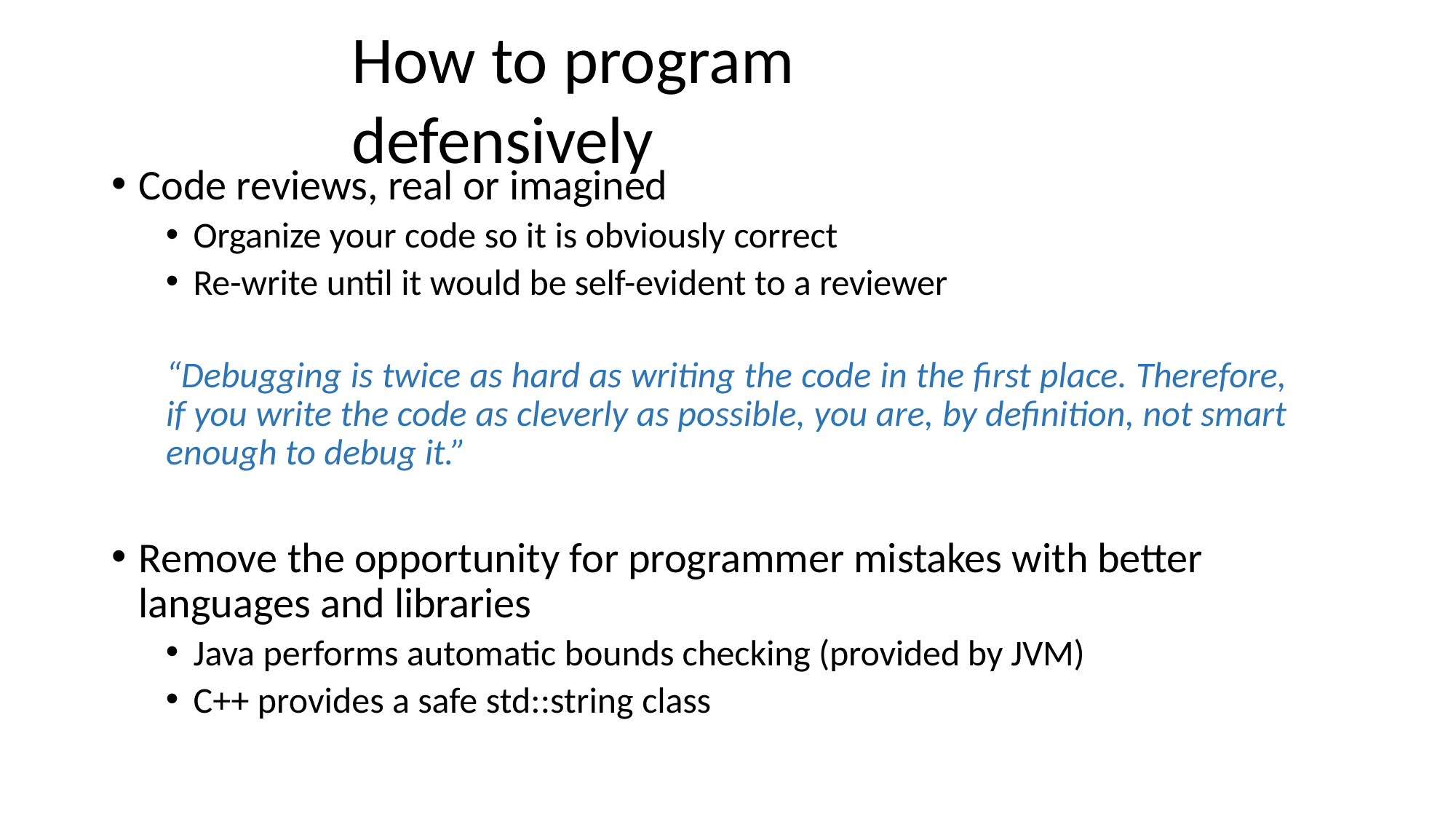

# How to program defensively
Code reviews, real or imagined
Organize your code so it is obviously correct
Re-write until it would be self-evident to a reviewer

“Debugging is twice as hard as writing the code in the first place. Therefore, if you write the code as cleverly as possible, you are, by definition, not smart enough to debug it.”

Remove the opportunity for programmer mistakes with better languages and libraries
Java performs automatic bounds checking (provided by JVM)
C++ provides a safe std::string class